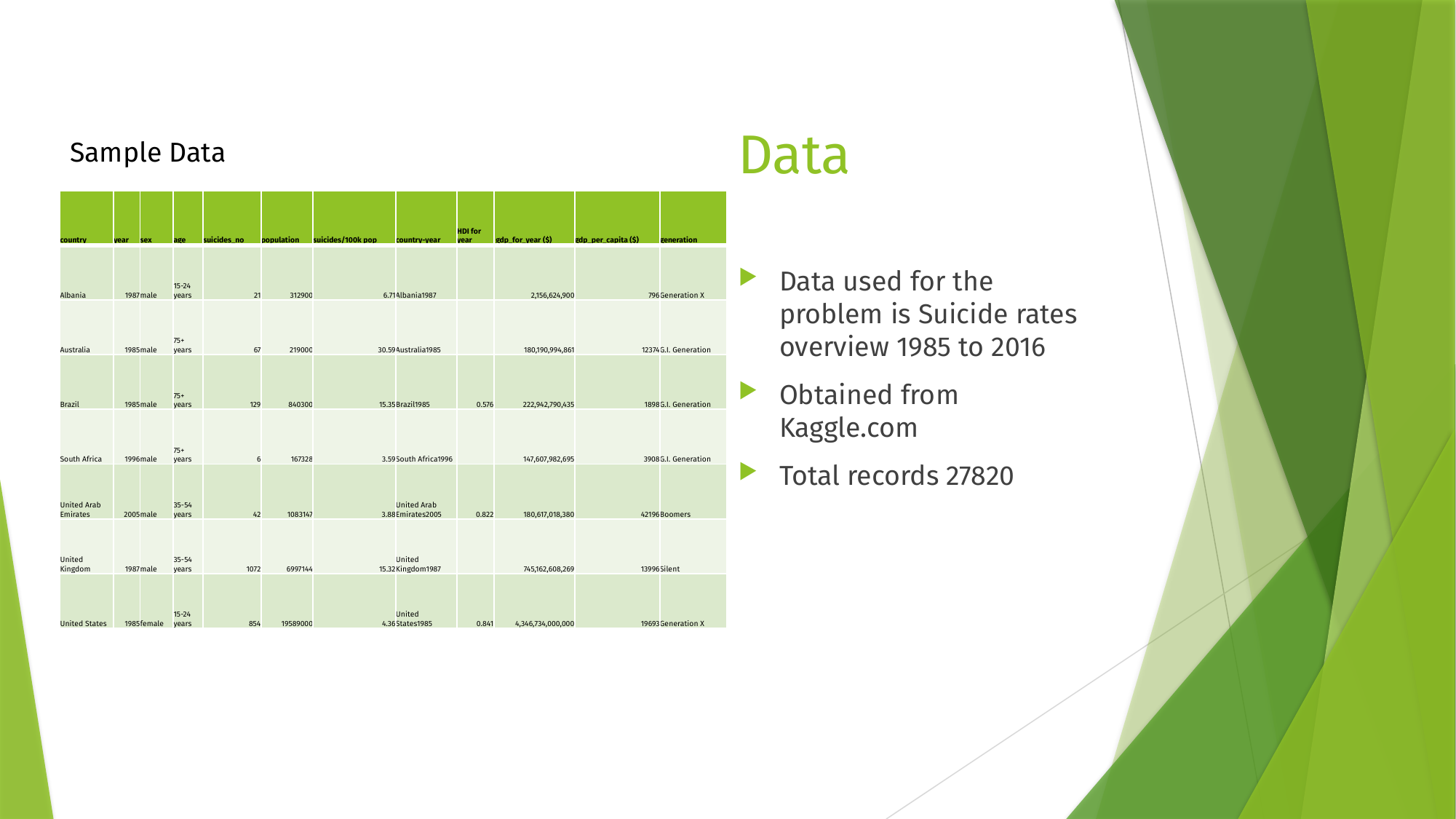

# Data
Sample Data
| country | year | sex | age | suicides\_no | population | suicides/100k pop | country-year | HDI for year | gdp\_for\_year ($) | gdp\_per\_capita ($) | generation |
| --- | --- | --- | --- | --- | --- | --- | --- | --- | --- | --- | --- |
| Albania | 1987 | male | 15-24 years | 21 | 312900 | 6.71 | Albania1987 |  | 2,156,624,900 | 796 | Generation X |
| Australia | 1985 | male | 75+ years | 67 | 219000 | 30.59 | Australia1985 |  | 180,190,994,861 | 12374 | G.I. Generation |
| Brazil | 1985 | male | 75+ years | 129 | 840300 | 15.35 | Brazil1985 | 0.576 | 222,942,790,435 | 1898 | G.I. Generation |
| South Africa | 1996 | male | 75+ years | 6 | 167328 | 3.59 | South Africa1996 |  | 147,607,982,695 | 3908 | G.I. Generation |
| United Arab Emirates | 2005 | male | 35-54 years | 42 | 1083147 | 3.88 | United Arab Emirates2005 | 0.822 | 180,617,018,380 | 42196 | Boomers |
| United Kingdom | 1987 | male | 35-54 years | 1072 | 6997144 | 15.32 | United Kingdom1987 |  | 745,162,608,269 | 13996 | Silent |
| United States | 1985 | female | 15-24 years | 854 | 19589000 | 4.36 | United States1985 | 0.841 | 4,346,734,000,000 | 19693 | Generation X |
Data used for the problem is Suicide rates overview 1985 to 2016
Obtained from Kaggle.com
Total records 27820